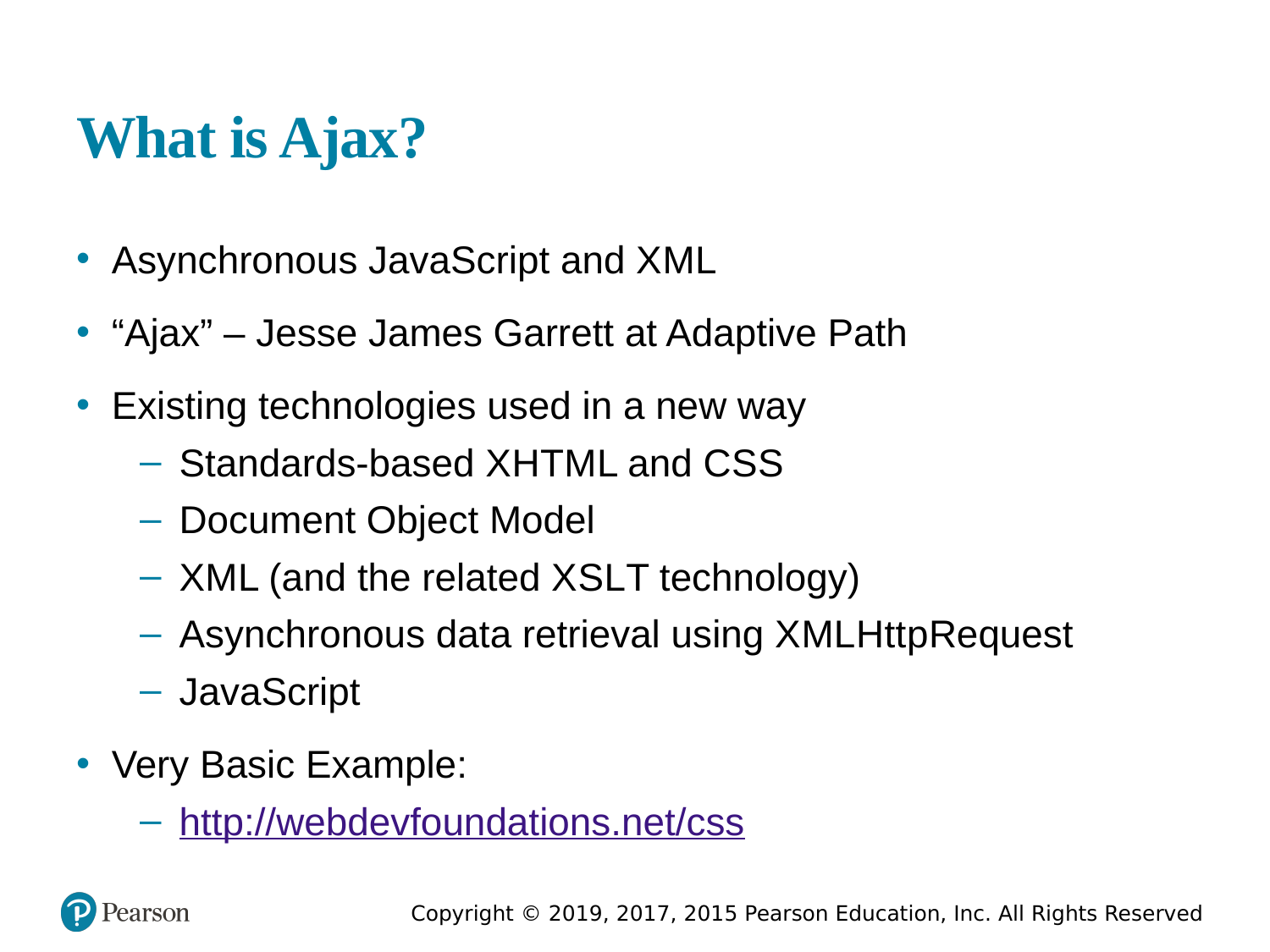

# What is Ajax?
Asynchronous JavaScript and X M L
“Ajax” – Jesse James Garrett at Adaptive Path
Existing technologies used in a new way
Standards-based X H T M L and C S S
Document Object Model
X M L (and the related X S L T technology)
Asynchronous data retrieval using X M L H t t p Request
JavaScript
Very Basic Example:
http://webdevfoundations.net/css